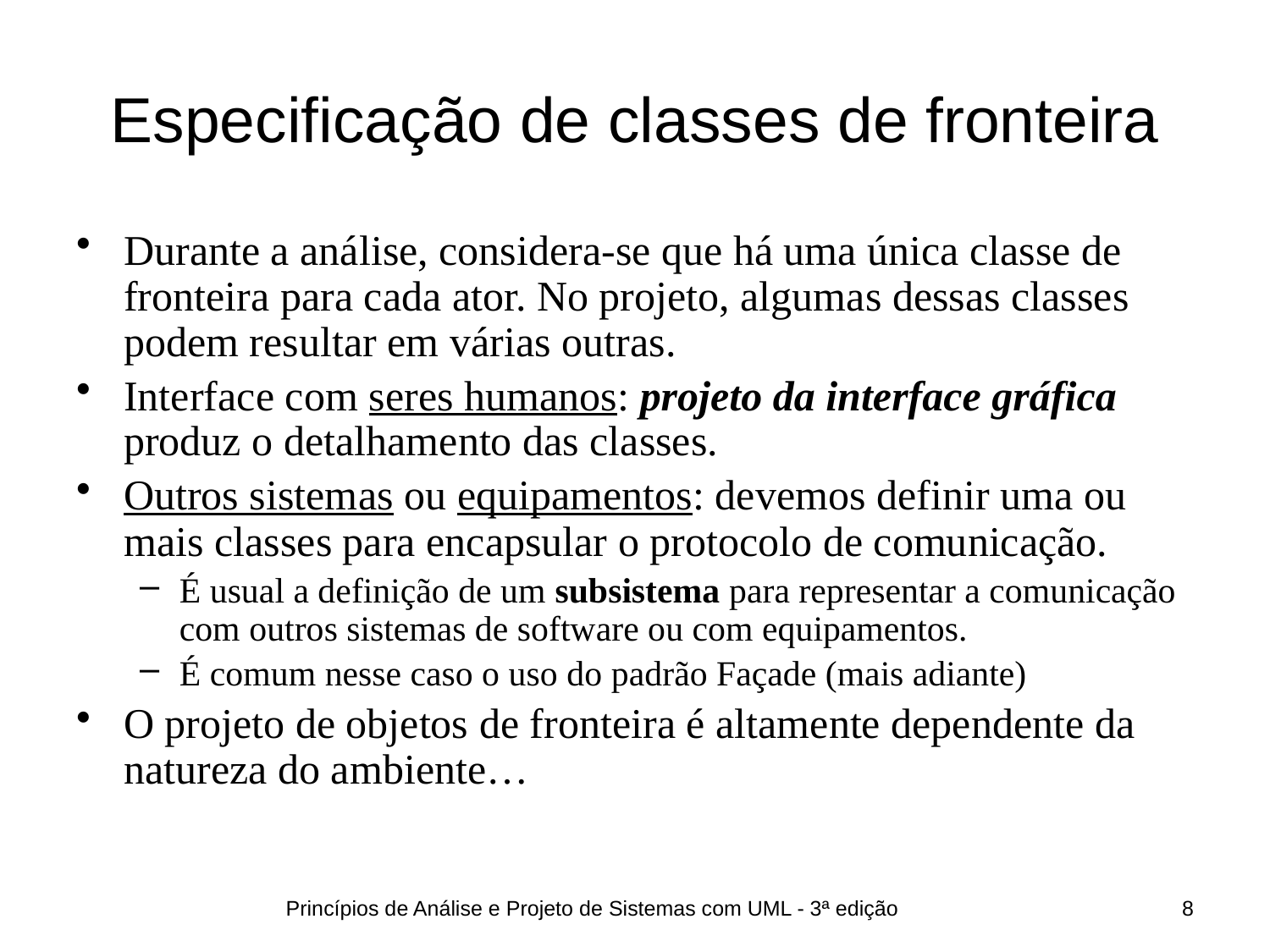

# Especificação de classes de fronteira
Durante a análise, considera-se que há uma única classe de fronteira para cada ator. No projeto, algumas dessas classes podem resultar em várias outras.
Interface com seres humanos: projeto da interface gráfica produz o detalhamento das classes.
Outros sistemas ou equipamentos: devemos definir uma ou mais classes para encapsular o protocolo de comunicação.
É usual a definição de um subsistema para representar a comunicação com outros sistemas de software ou com equipamentos.
É comum nesse caso o uso do padrão Façade (mais adiante)
O projeto de objetos de fronteira é altamente dependente da natureza do ambiente…
Princípios de Análise e Projeto de Sistemas com UML - 3ª edição
8